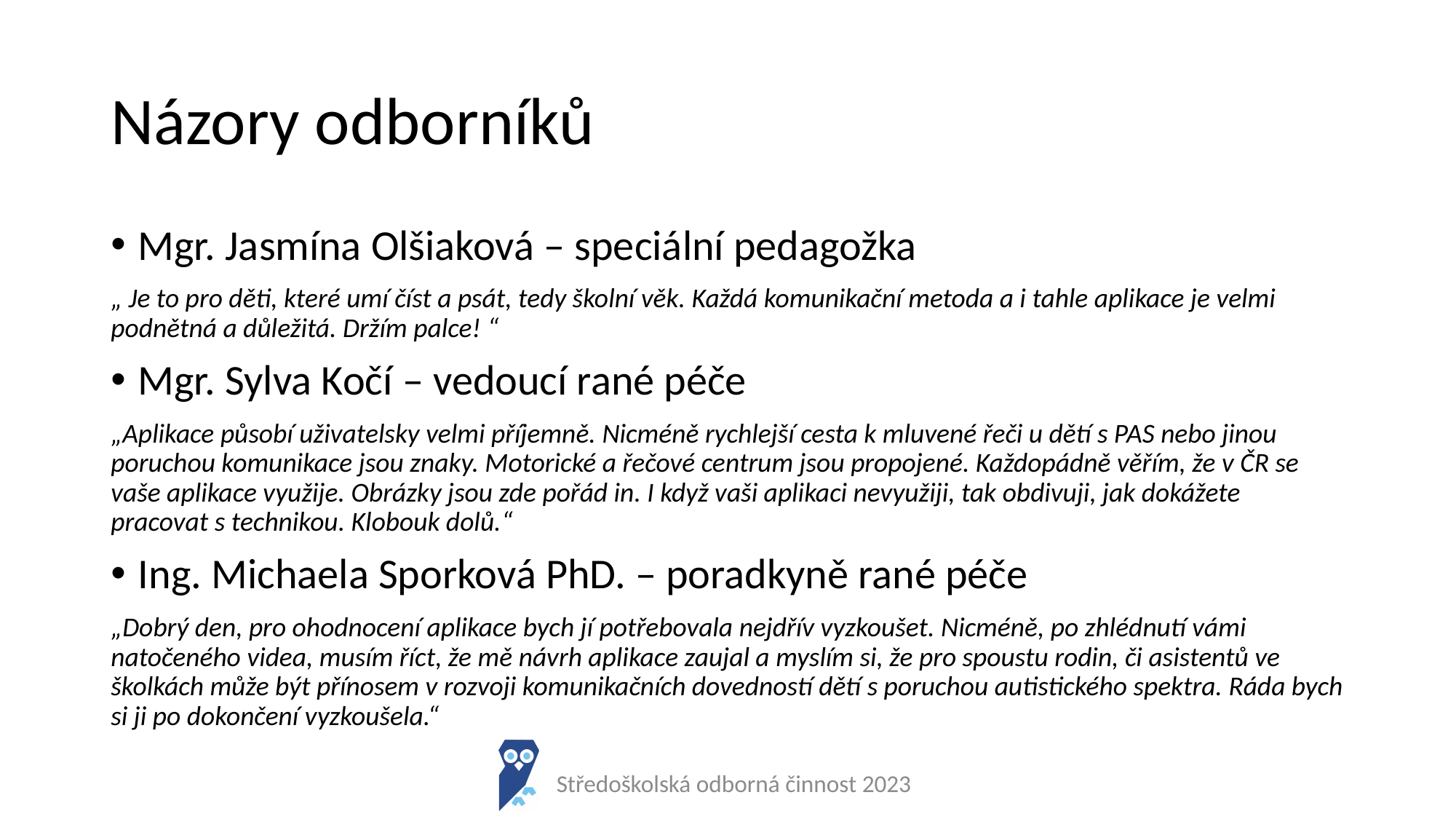

# Názory odborníků
Mgr. Jasmína Olšiaková – speciální pedagožka
„ Je to pro děti, které umí číst a psát, tedy školní věk. Každá komunikační metoda a i tahle aplikace je velmi podnětná a důležitá. Držím palce! “
Mgr. Sylva Kočí – vedoucí rané péče
„Aplikace působí uživatelsky velmi příjemně. Nicméně rychlejší cesta k mluvené řeči u dětí s PAS nebo jinou poruchou komunikace jsou znaky. Motorické a řečové centrum jsou propojené. Každopádně věřím, že v ČR se vaše aplikace využije. Obrázky jsou zde pořád in. I když vaši aplikaci nevyužiji, tak obdivuji, jak dokážete pracovat s technikou. Klobouk dolů.“
Ing. Michaela Sporková PhD. – poradkyně rané péče
„Dobrý den, pro ohodnocení aplikace bych jí potřebovala nejdřív vyzkoušet. Nicméně, po zhlédnutí vámi natočeného videa, musím říct, že mě návrh aplikace zaujal a myslím si, že pro spoustu rodin, či asistentů ve školkách může být přínosem v rozvoji komunikačních dovedností dětí s poruchou autistického spektra. Ráda bych si ji po dokončení vyzkoušela.“

Středoškolská odborná činnost 2023